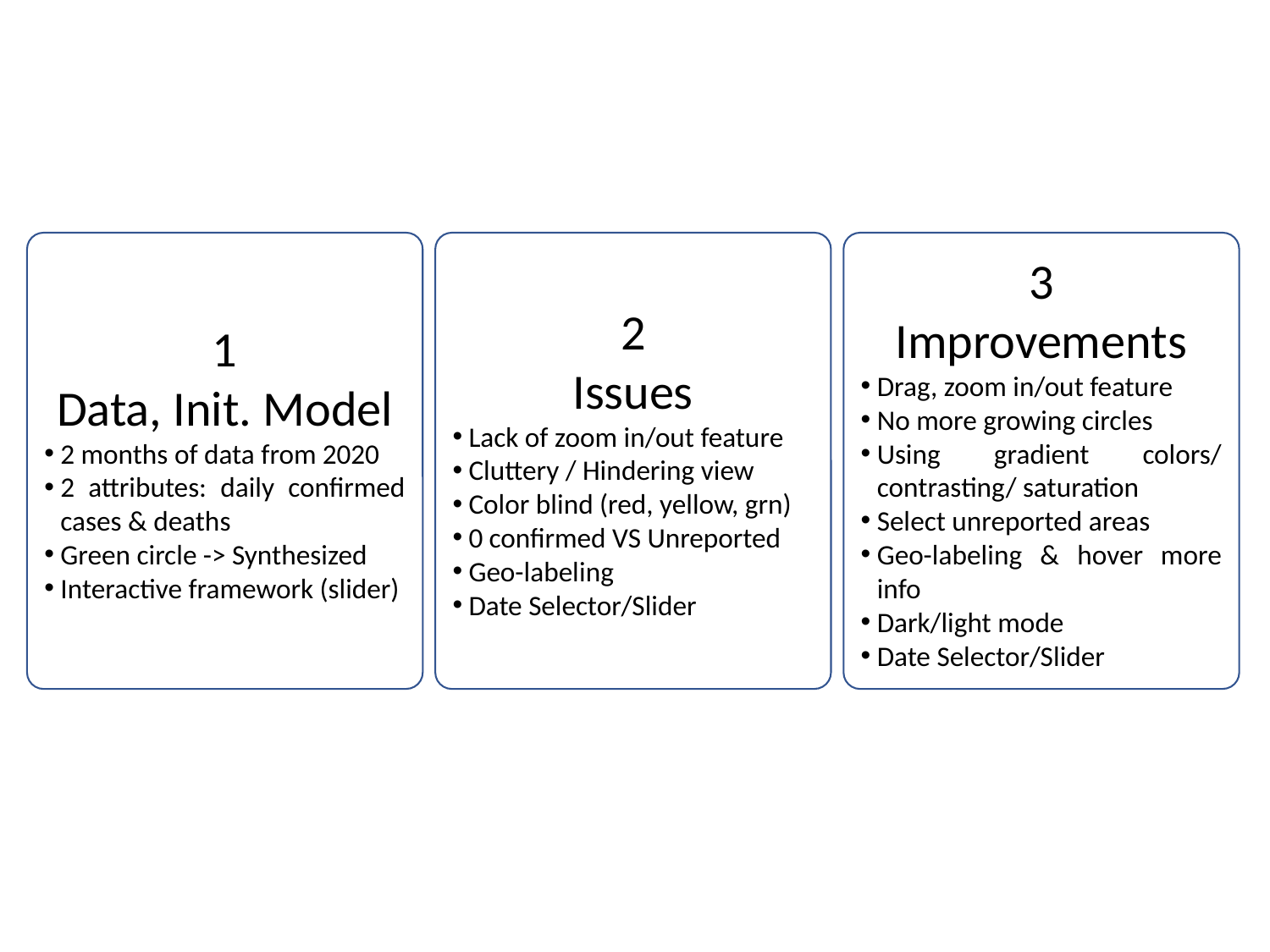

2
Issues
Lack of zoom in/out feature
Cluttery / Hindering view
Color blind (red, yellow, grn)
0 confirmed VS Unreported
Geo-labeling
Date Selector/Slider
3
Improvements
Drag, zoom in/out feature
No more growing circles
Using gradient colors/ contrasting/ saturation
Select unreported areas
Geo-labeling & hover more info
Dark/light mode
Date Selector/Slider
1
Data, Init. Model
2 months of data from 2020
2 attributes: daily confirmed cases & deaths
Green circle -> Synthesized
Interactive framework (slider)